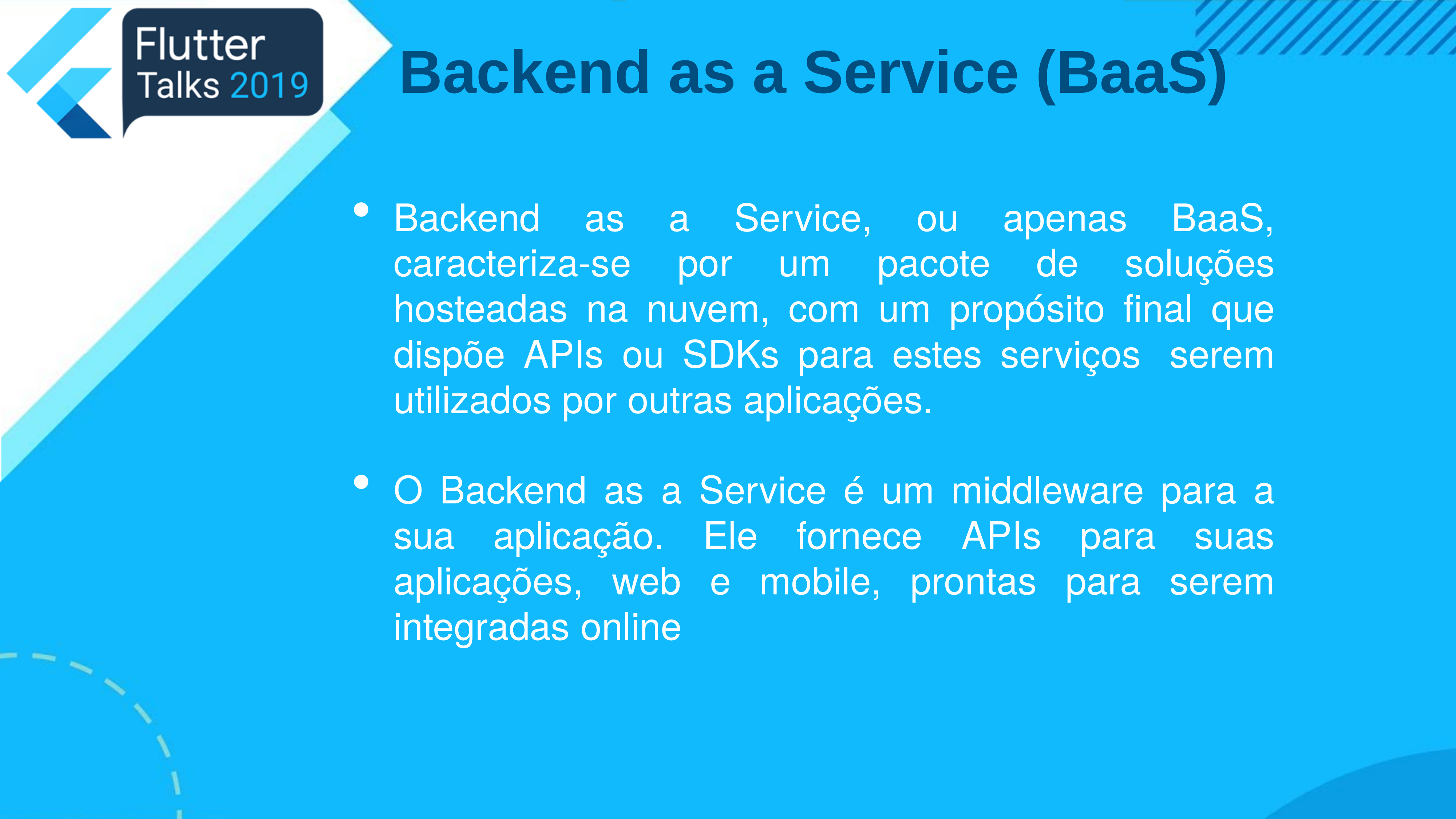

# Backend as a Service (BaaS)
Backend as a Service, ou apenas BaaS, caracteriza-se por um pacote de soluções hosteadas na nuvem, com um propósito final que dispõe APIs ou SDKs para estes serviços  serem utilizados por outras aplicações.
O Backend as a Service é um middleware para a sua aplicação. Ele fornece APIs para suas aplicações, web e mobile, prontas para serem integradas online